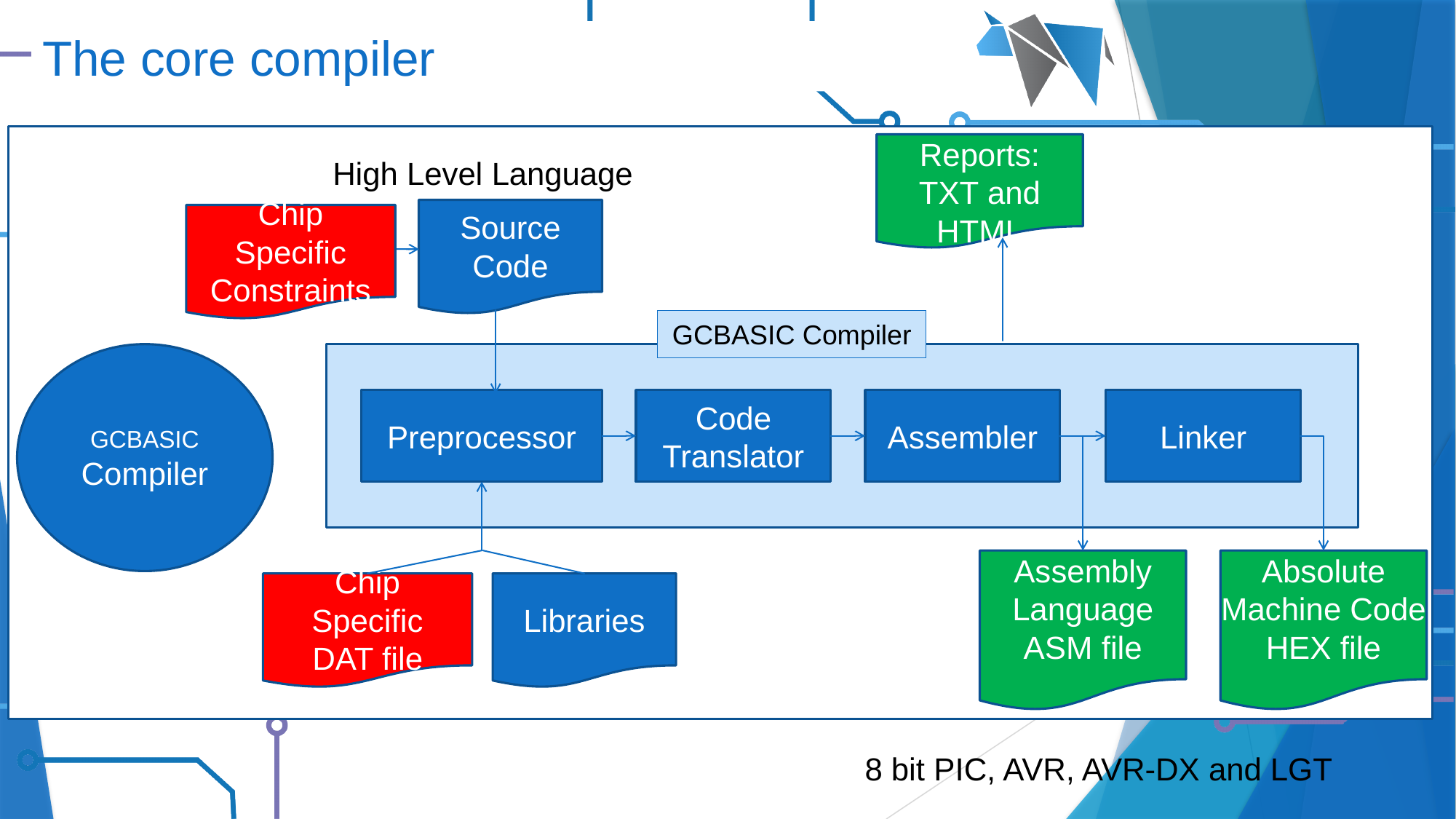

# The core compiler

Reports:
TXT and HTML

High Level Language
Source Code
Chip Specific Constraints
GCBASIC Compiler
GCBASIC Compiler

Preprocessor
Code Translator
Assembler
Linker
Assembly Language
ASM file

Absolute Machine Code
HEX file

Chip Specific DAT file
Libraries
8 bit PIC, AVR, AVR-DX and LGT